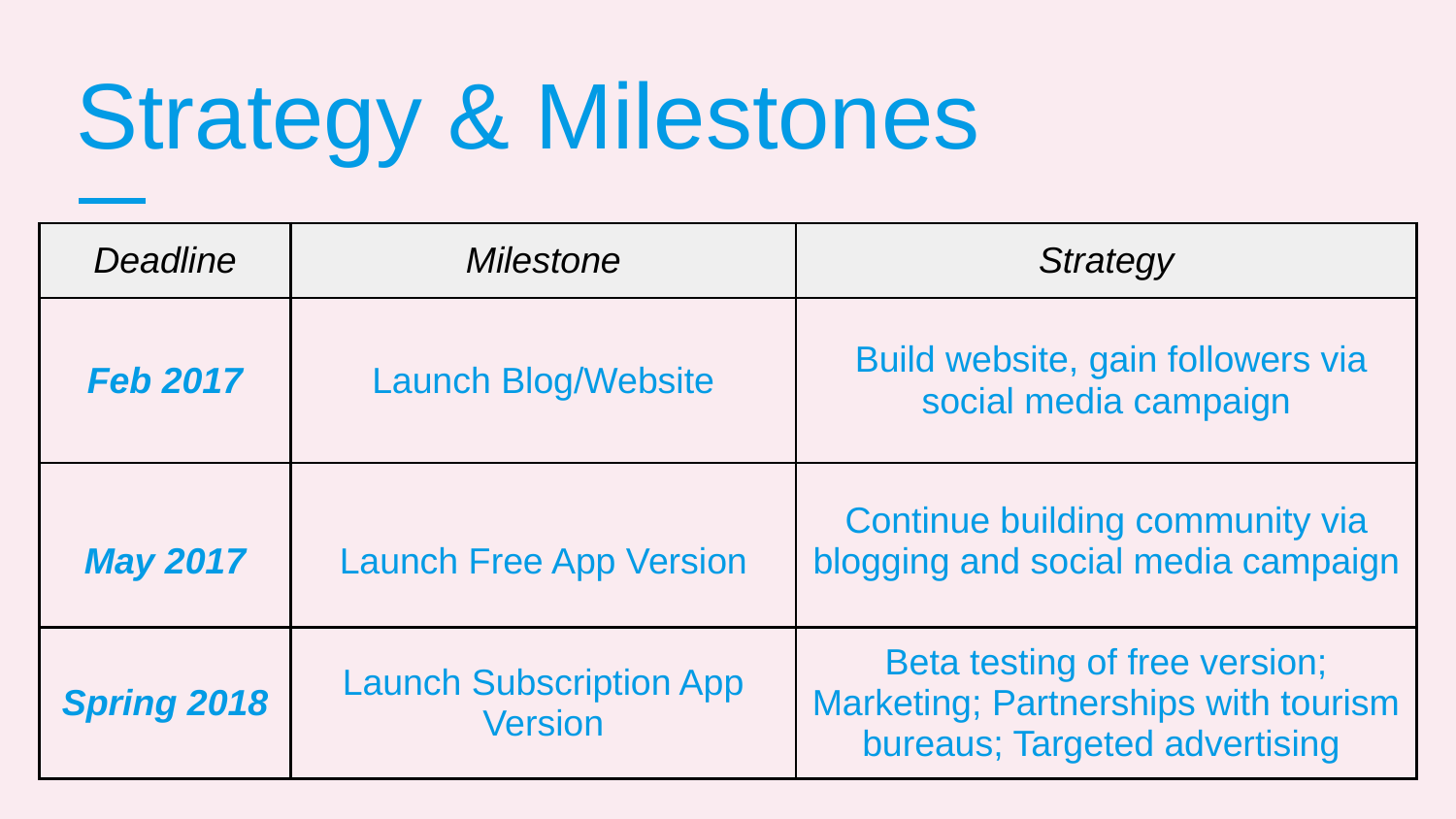

# Strategy & Milestones
| Deadline | Milestone | Strategy |
| --- | --- | --- |
| Feb 2017 | Launch Blog/Website | Build website, gain followers via social media campaign |
| May 2017 | Launch Free App Version | Continue building community via blogging and social media campaign |
| Spring 2018 | Launch Subscription App Version | Beta testing of free version; Marketing; Partnerships with tourism bureaus; Targeted advertising |
| --- | --- | --- |